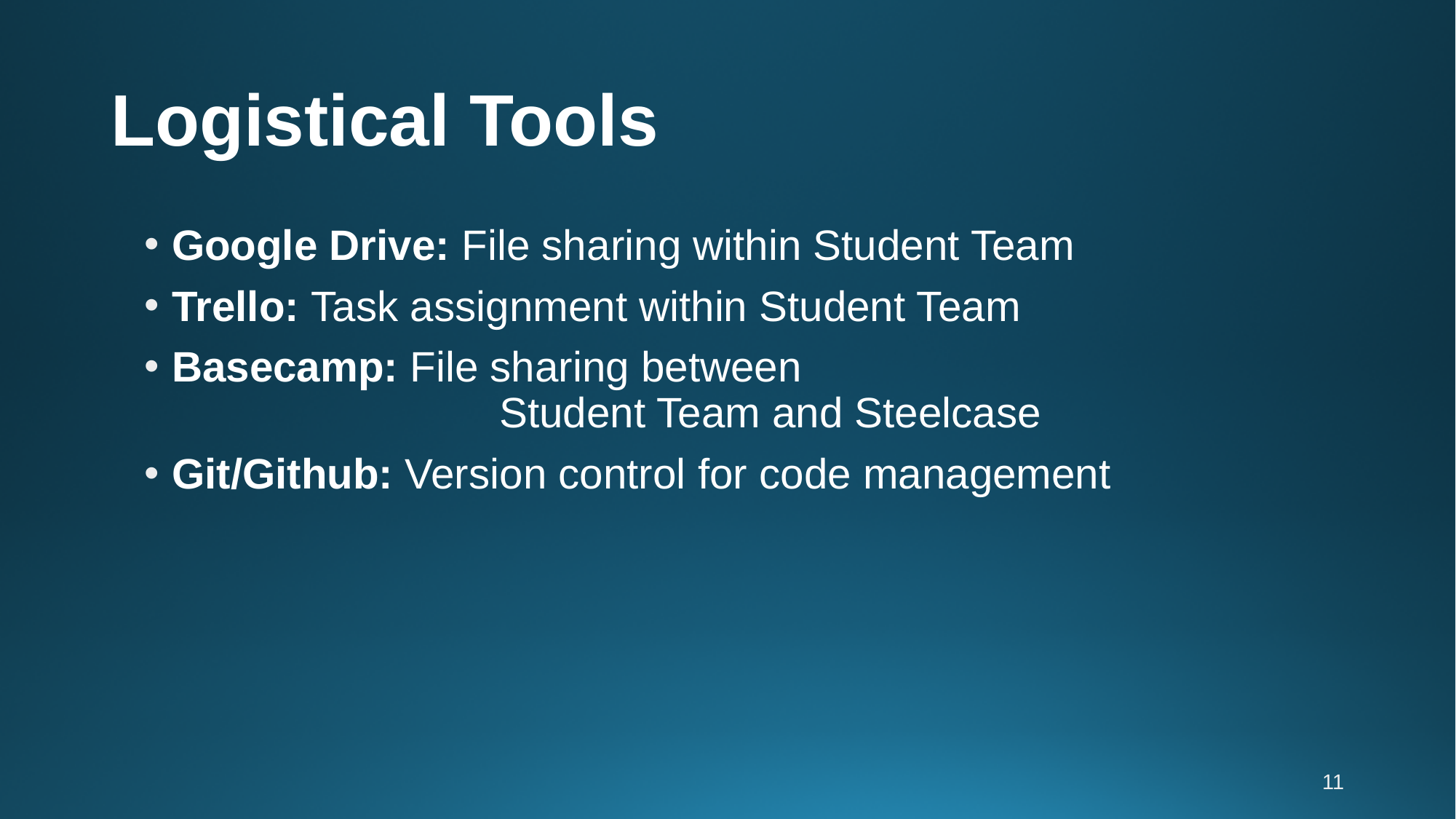

# Logistical Tools
Google Drive: File sharing within Student Team
Trello: Task assignment within Student Team
Basecamp: File sharing between
			Student Team and Steelcase
Git/Github: Version control for code management
11